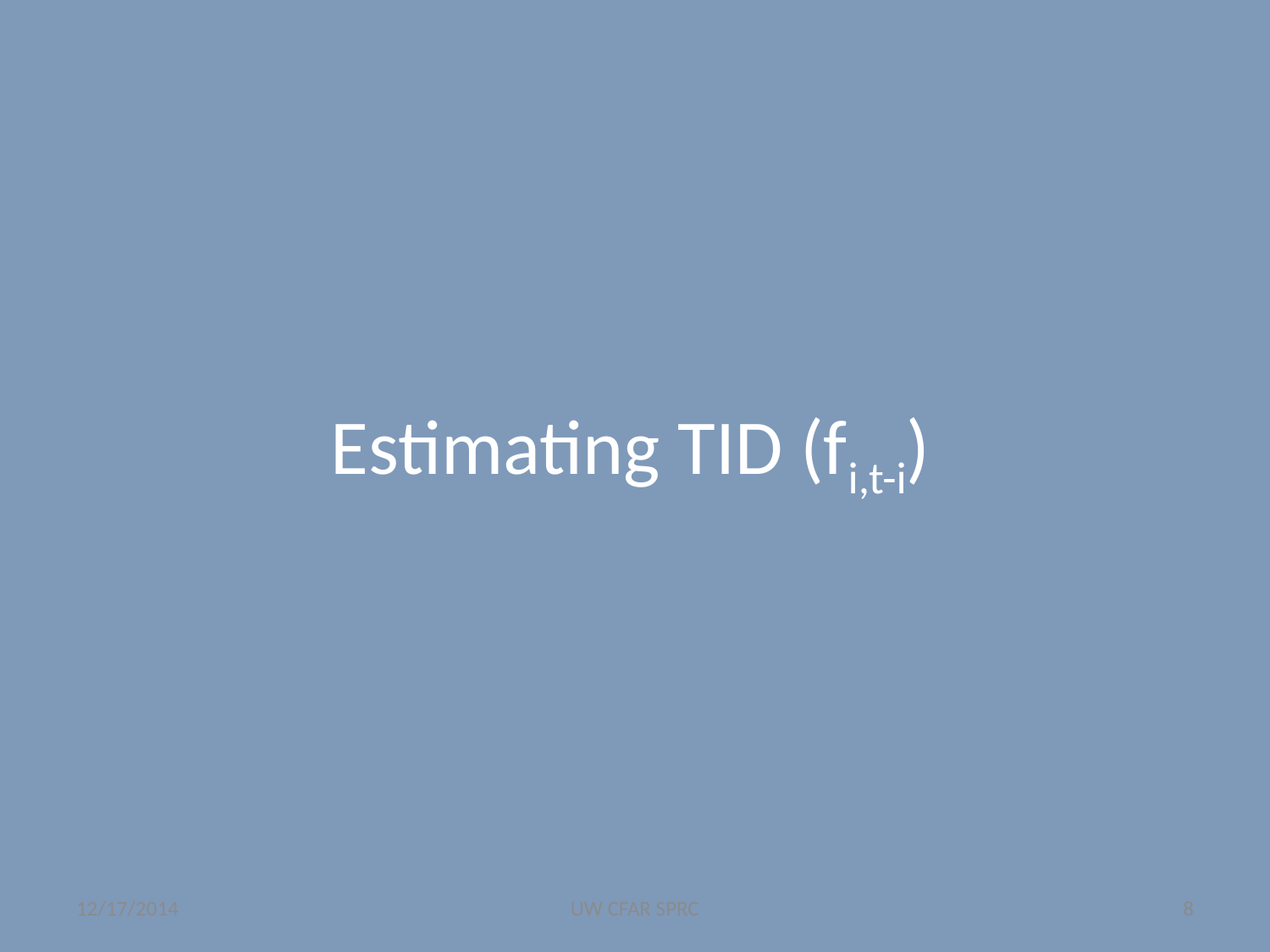

# Estimating TID (fi,t-i)
12/17/2014
UW CFAR SPRC
8